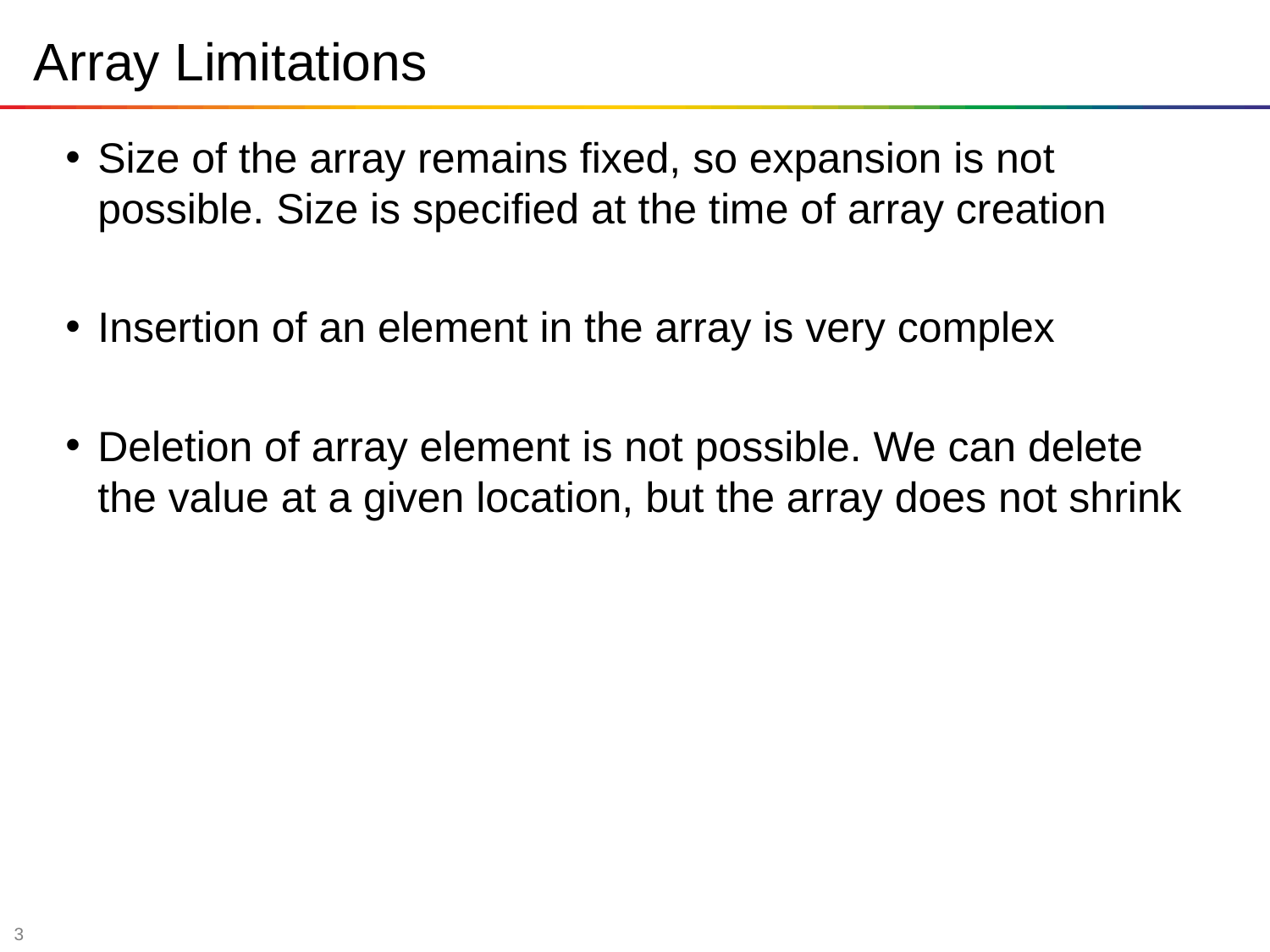

# Array Limitations
Size of the array remains fixed, so expansion is not possible. Size is specified at the time of array creation

Insertion of an element in the array is very complex

Deletion of array element is not possible. We can delete the value at a given location, but the array does not shrink